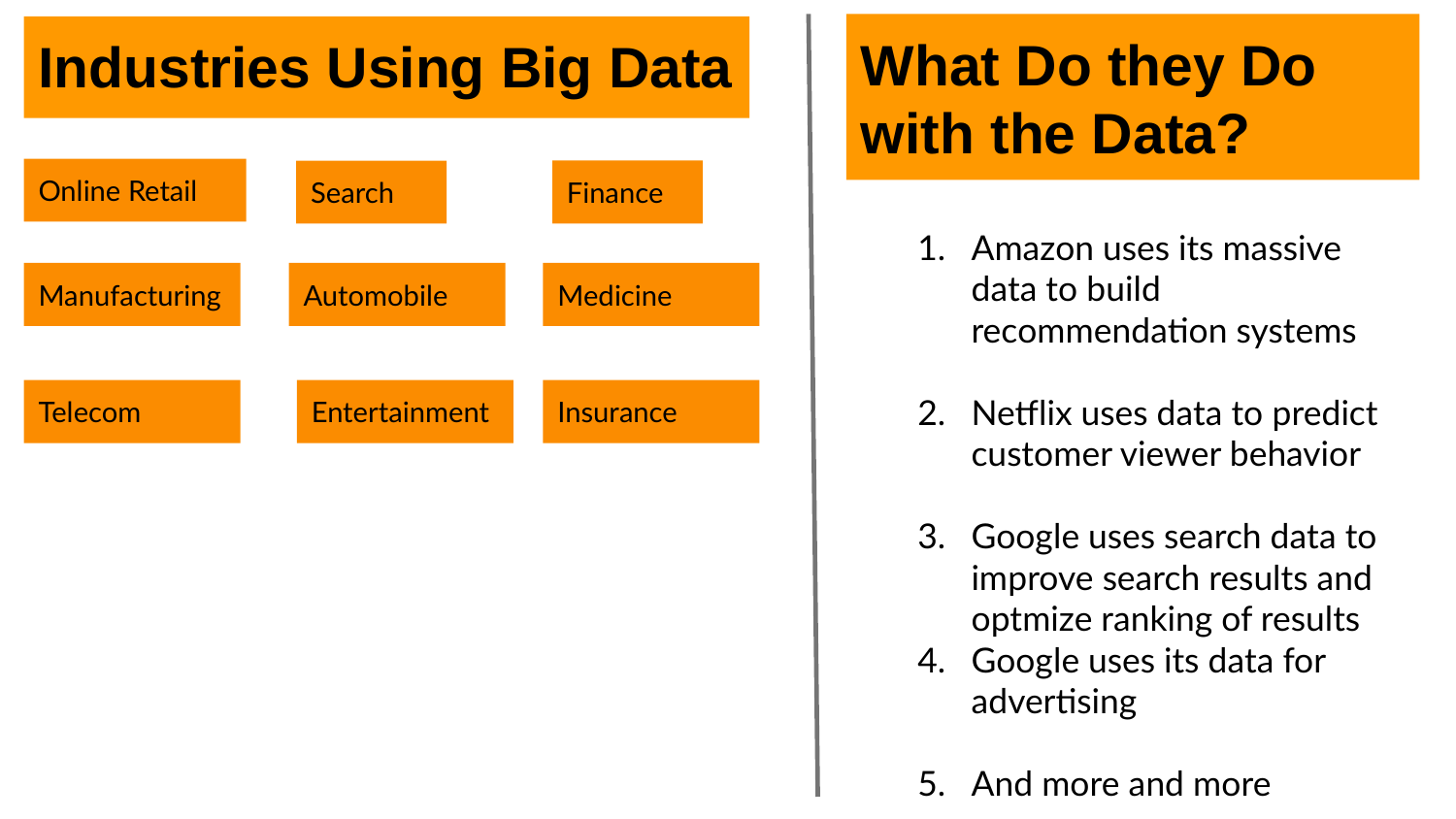

What Do they Do with the Data?
# Industries Using Big Data
Online Retail
Finance
Search
Amazon uses its massive data to build recommendation systems

Netflix uses data to predict customer viewer behavior

Google uses search data to improve search results and optmize ranking of results
Google uses its data for advertising

And more and more
Manufacturing
Medicine
Automobile
Telecom
Entertainment
Insurance